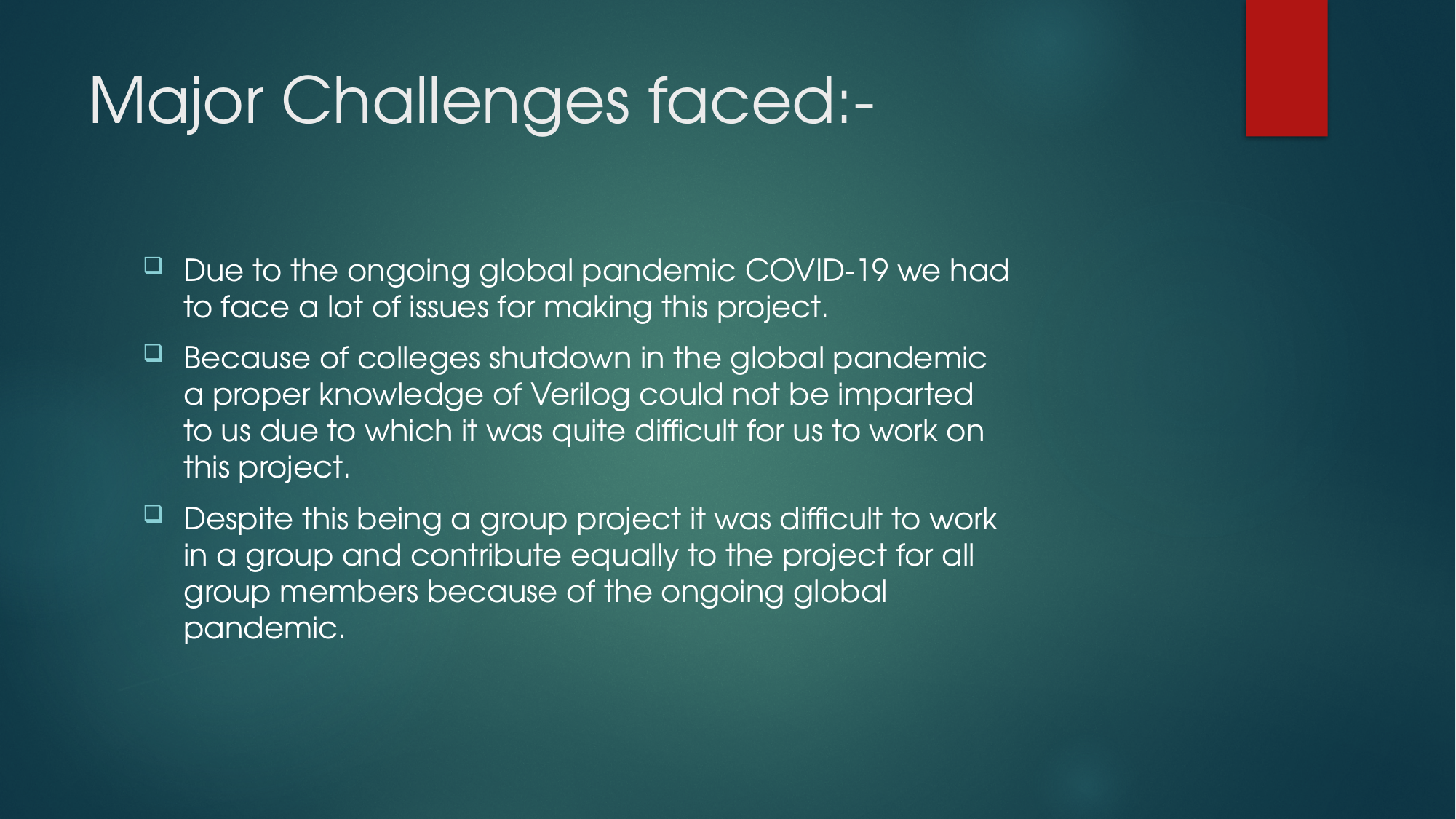

# Major Challenges faced:-
Due to the ongoing global pandemic COVID-19 we had to face a lot of issues for making this project.
Because of colleges shutdown in the global pandemic a proper knowledge of Verilog could not be imparted to us due to which it was quite difficult for us to work on this project.
Despite this being a group project it was difficult to work in a group and contribute equally to the project for all group members because of the ongoing global pandemic.